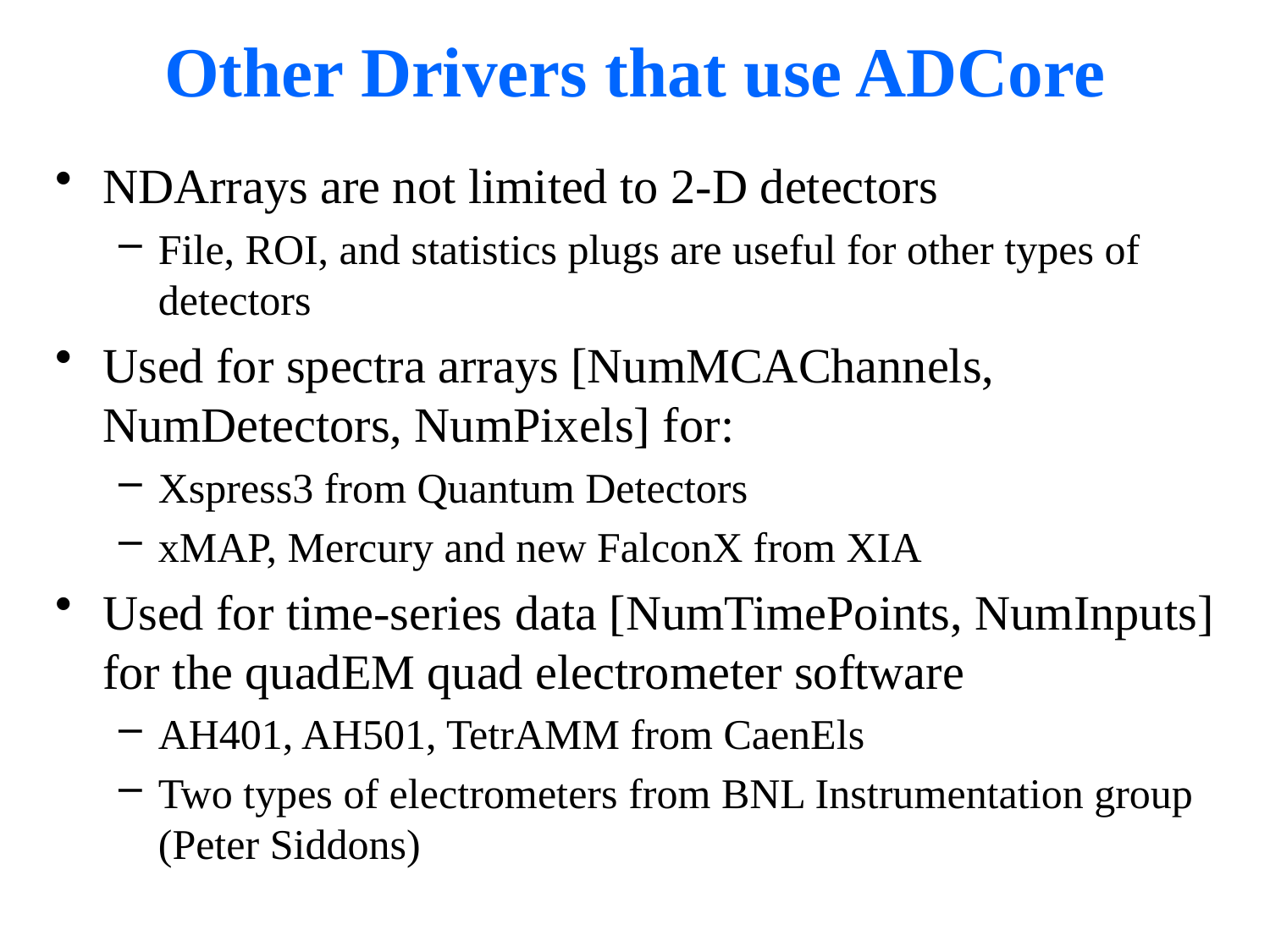

# Other Drivers that use ADCore
NDArrays are not limited to 2-D detectors
File, ROI, and statistics plugs are useful for other types of detectors
Used for spectra arrays [NumMCAChannels, NumDetectors, NumPixels] for:
Xspress3 from Quantum Detectors
xMAP, Mercury and new FalconX from XIA
Used for time-series data [NumTimePoints, NumInputs] for the quadEM quad electrometer software
AH401, AH501, TetrAMM from CaenEls
Two types of electrometers from BNL Instrumentation group (Peter Siddons)